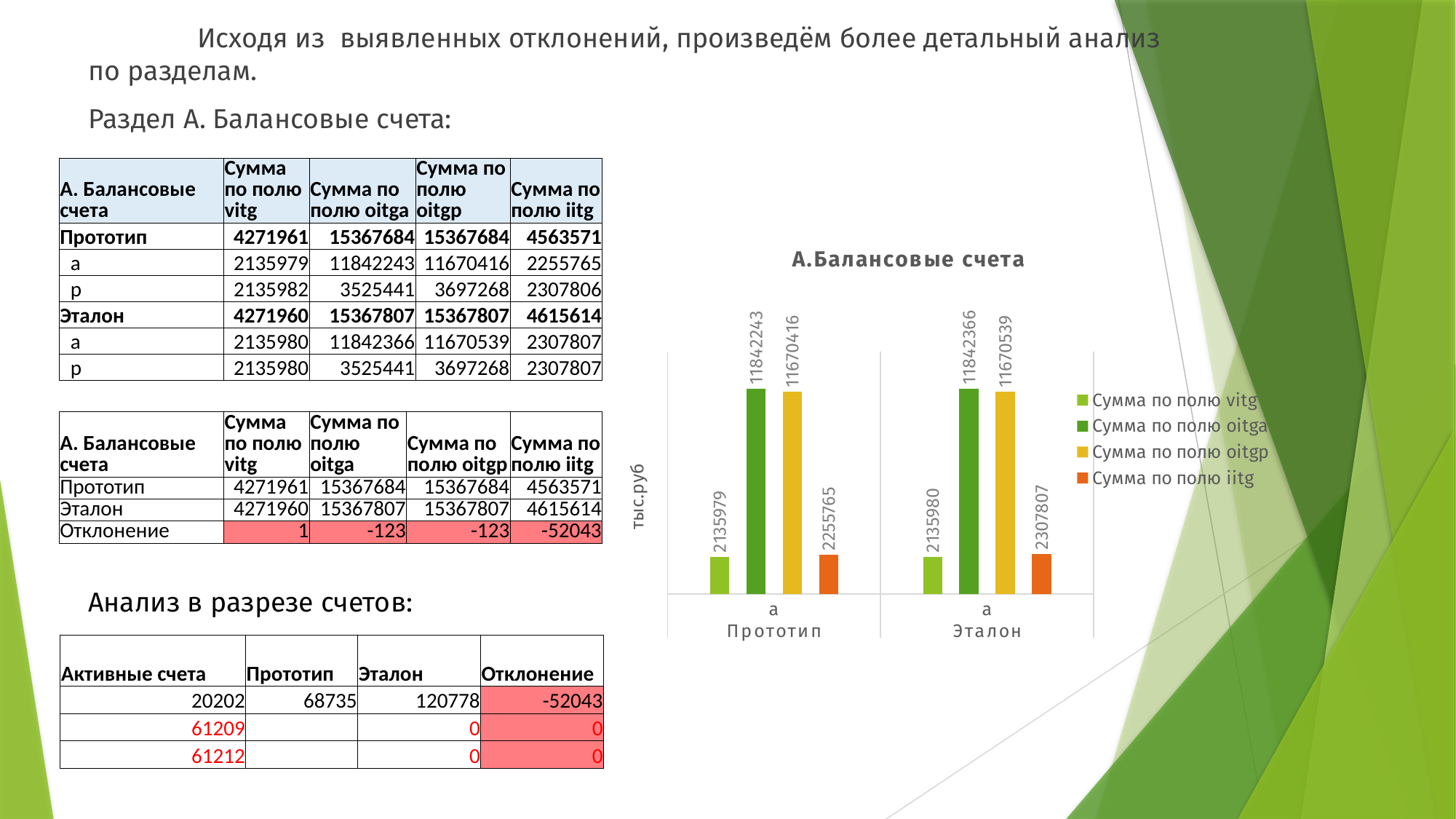

Исходя из  выявленных отклонений, произведём более детальный анализ по разделам.
Раздел А. Балансовые счета:

| А. Балансовые счета | Сумма по полю vitg | Сумма по полю oitga | Сумма по полю oitgp | Сумма по полю iitg |
| --- | --- | --- | --- | --- |
| Прототип | 4271961 | 15367684 | 15367684 | 4563571 |
| a | 2135979 | 11842243 | 11670416 | 2255765 |
| p | 2135982 | 3525441 | 3697268 | 2307806 |
| Эталон | 4271960 | 15367807 | 15367807 | 4615614 |
| a | 2135980 | 11842366 | 11670539 | 2307807 |
| p | 2135980 | 3525441 | 3697268 | 2307807 |

### Chart: А.Балансовые счета

| Category | Сумма по полю vitg | Сумма по полю oitga | Сумма по полю oitgp | Сумма по полю iitg |
|---|---|---|---|---|
| a | 2135979.0 | 11842243.0 | 11670416.0 | 2255765.0 |
| a | 2135980.0 | 11842366.0 | 11670539.0 | 2307807.0 |
| А. Балансовые счета | Сумма по полю vitg | Сумма по полю oitga | Сумма по полю oitgp | Сумма по полю iitg |
| --- | --- | --- | --- | --- |
| Прототип | 4271961 | 15367684 | 15367684 | 4563571 |
| Эталон | 4271960 | 15367807 | 15367807 | 4615614 |
| Отклонение | 1 | -123 | -123 | -52043 |
Анализ в разрезе счетов:

| Активные счета | Прототип | Эталон | Отклонение |
| --- | --- | --- | --- |
| 20202 | 68735 | 120778 | -52043 |
| 61209 |  | 0 | 0 |
| 61212 |  | 0 | 0 |